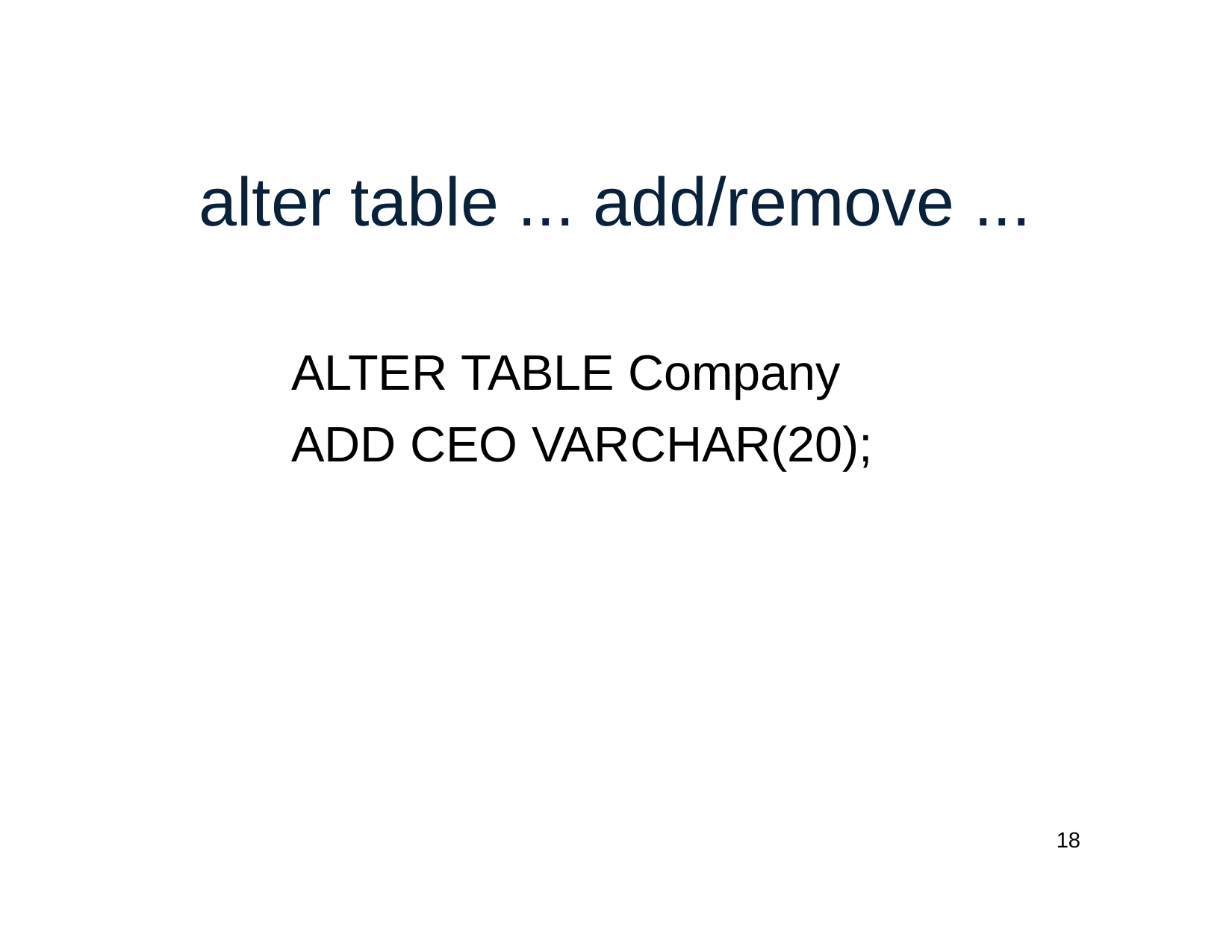

alter table ... add/remove ...
ALTER TABLE Company  ADD CEO VARCHAR(20);
18